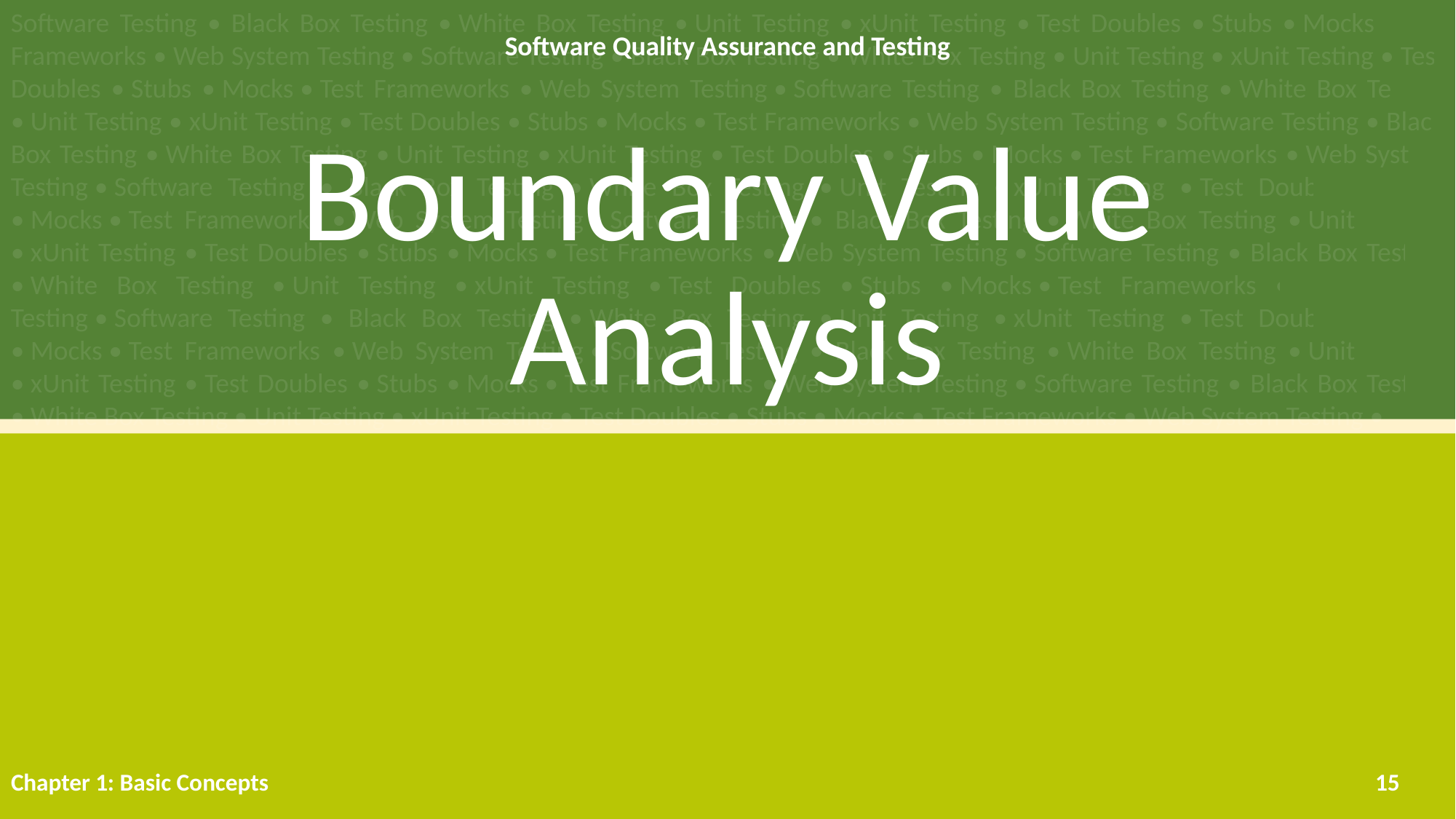

# Boundary Value Analysis

Chapter 1: Basic Concepts
15